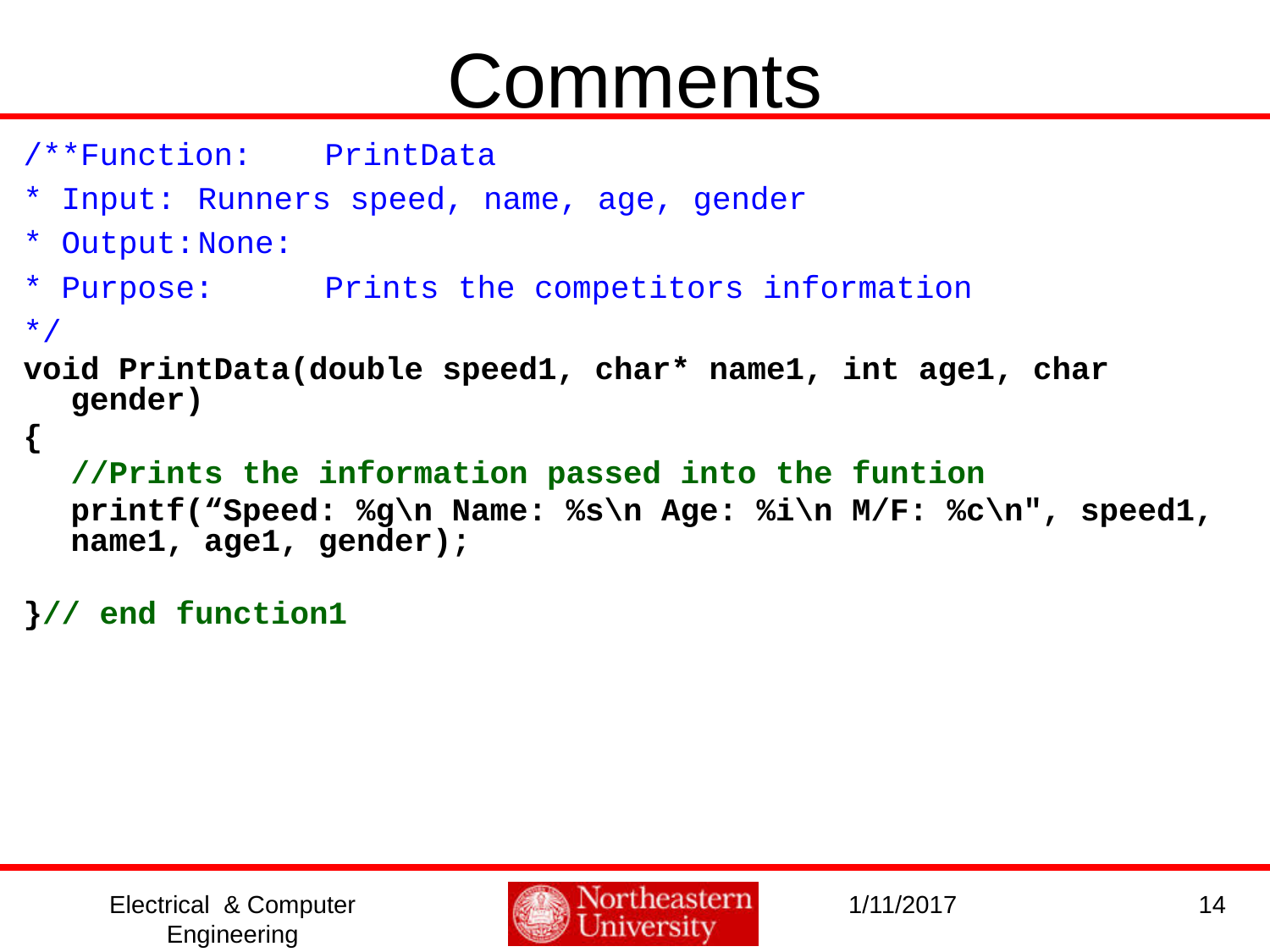

# Comments
/**Function: 	PrintData
* Input: 	Runners speed, name, age, gender
* Output:	None:
* Purpose:	Prints the competitors information
*/
void PrintData(double speed1, char* name1, int age1, char gender)
{
	//Prints the information passed into the funtion
	printf(“Speed: %g\n Name: %s\n Age: %i\n M/F: %c\n", speed1, name1, age1, gender);

}// end function1

Electrical  & Computer Engineering
1/11/2017
14